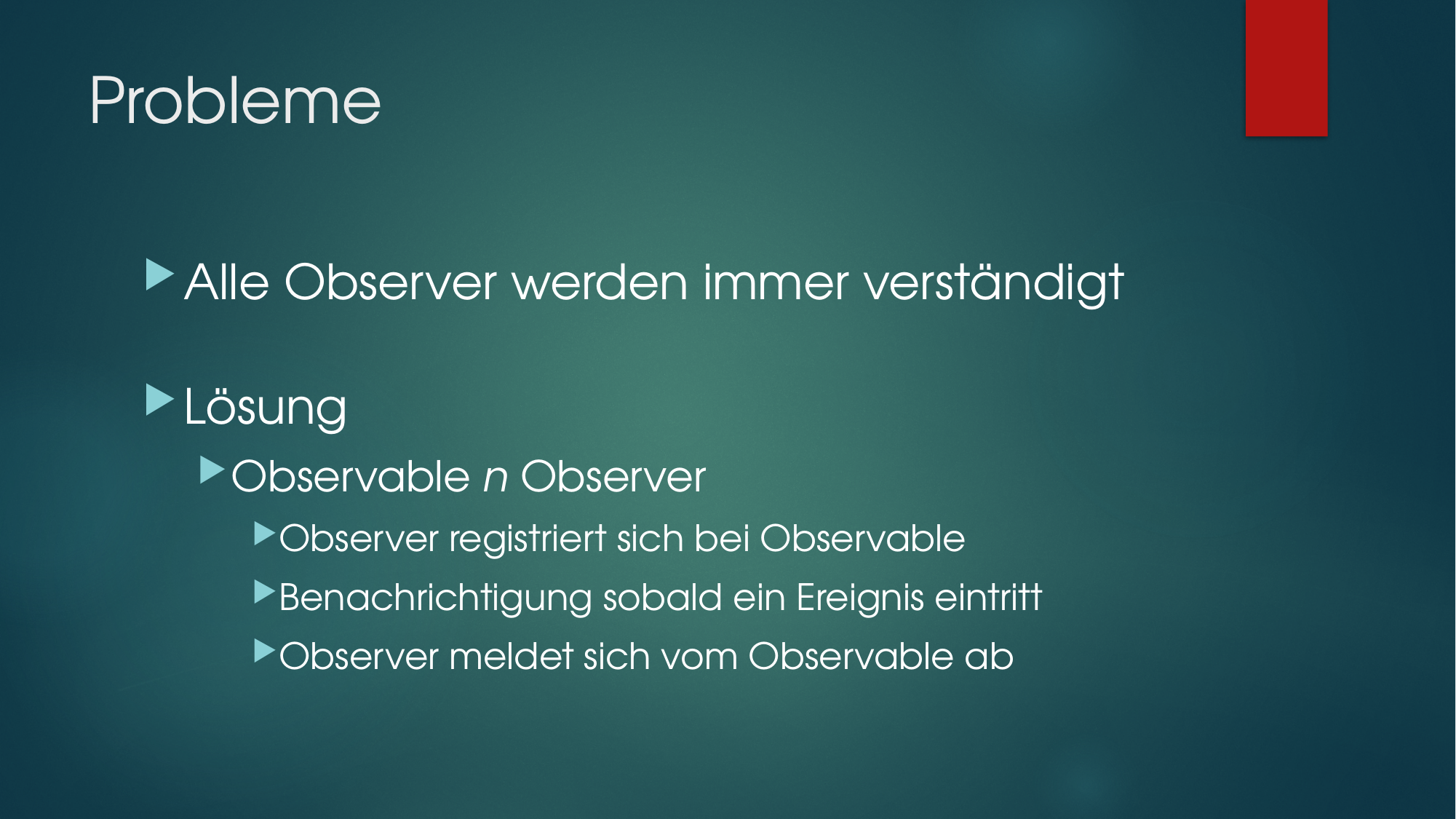

# Probleme
Alle Observer werden immer verständigt

Lösung
Observable n Observer
Observer registriert sich bei Observable
Benachrichtigung sobald ein Ereignis eintritt
Observer meldet sich vom Observable ab